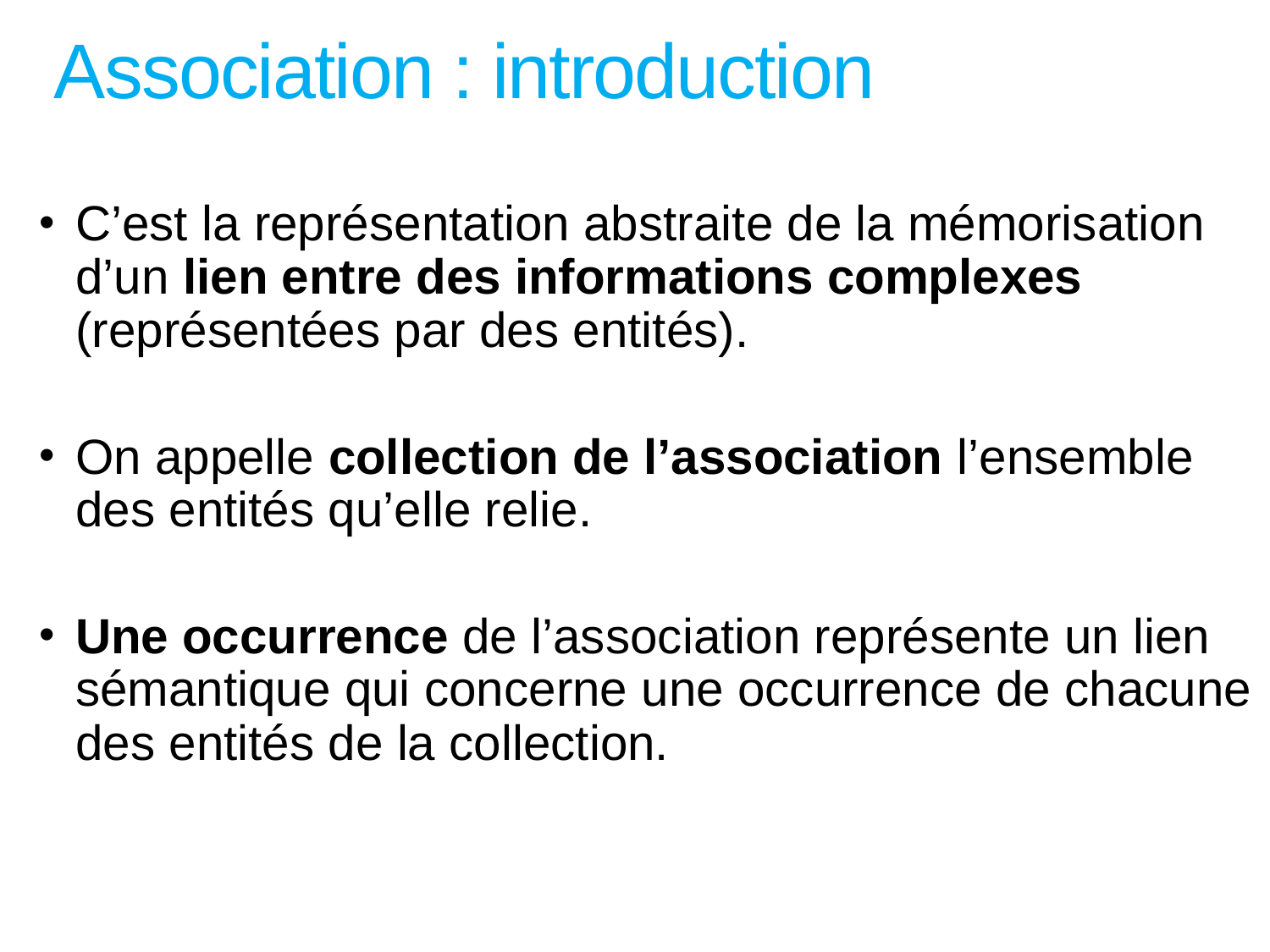

# Association : introduction
C’est la représentation abstraite de la mémorisation d’un lien entre des informations complexes (représentées par des entités).

On appelle collection de l’association l’ensemble des entités qu’elle relie.

Une occurrence de l’association représente un lien sémantique qui concerne une occurrence de chacune des entités de la collection.